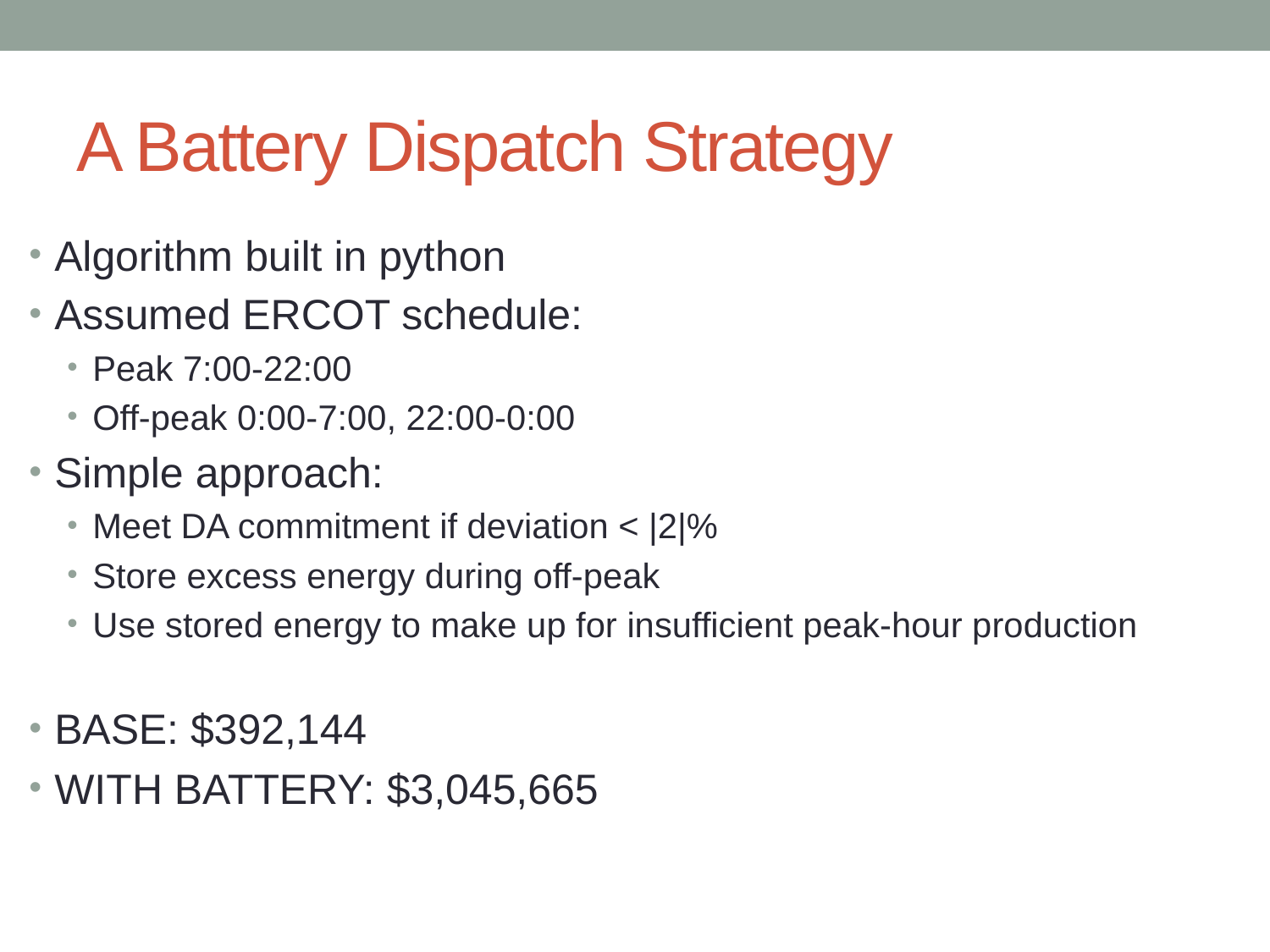

# A Battery Dispatch Strategy
Algorithm built in python
Assumed ERCOT schedule:
Peak 7:00-22:00
Off-peak 0:00-7:00, 22:00-0:00
Simple approach:
Meet DA commitment if deviation < |2|%
Store excess energy during off-peak
Use stored energy to make up for insufficient peak-hour production

BASE: $392,144
WITH BATTERY: $3,045,665